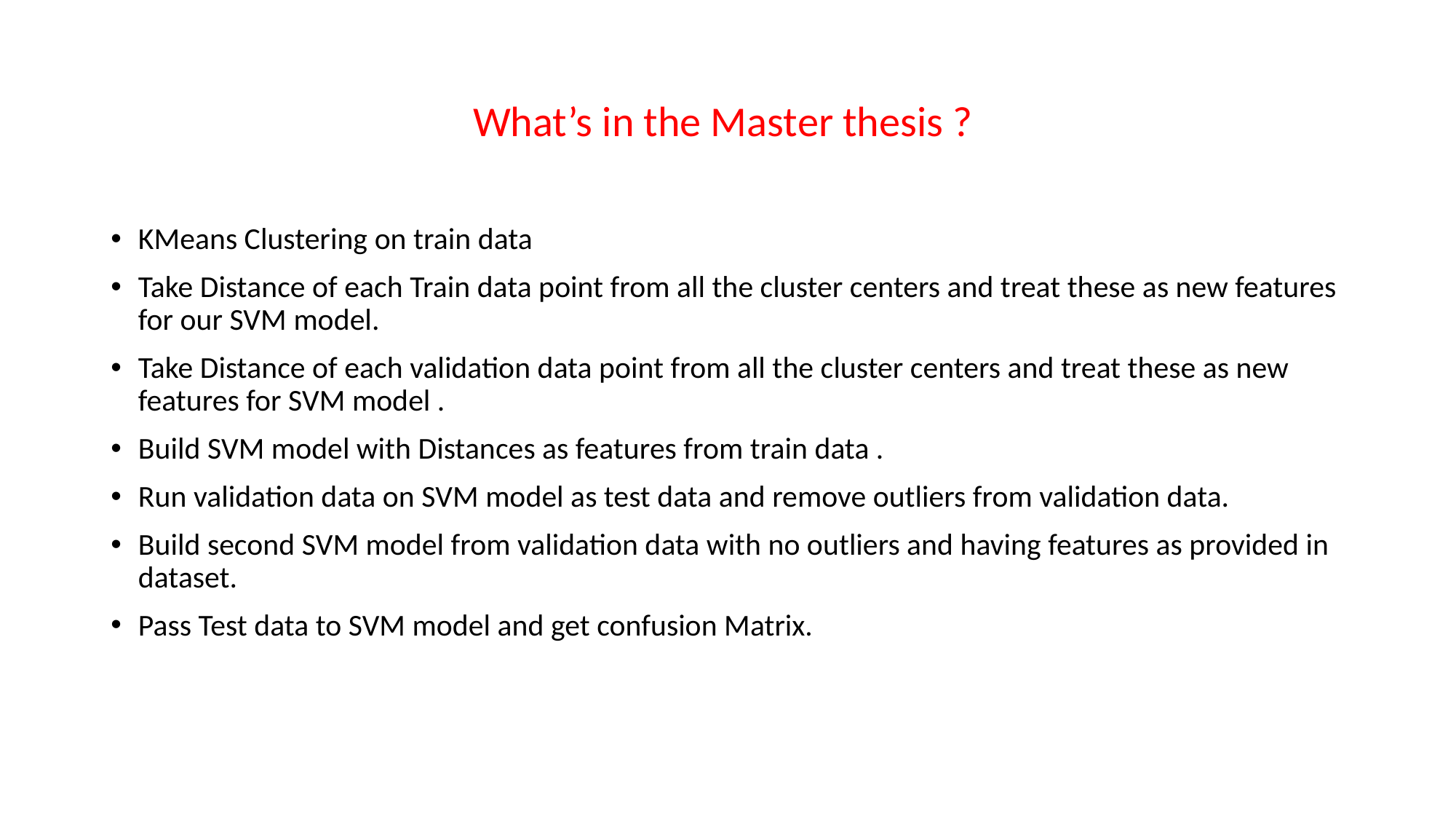

# What’s in the Master thesis ?
KMeans Clustering on train data
Take Distance of each Train data point from all the cluster centers and treat these as new features for our SVM model.
Take Distance of each validation data point from all the cluster centers and treat these as new features for SVM model .
Build SVM model with Distances as features from train data .
Run validation data on SVM model as test data and remove outliers from validation data.
Build second SVM model from validation data with no outliers and having features as provided in dataset.
Pass Test data to SVM model and get confusion Matrix.